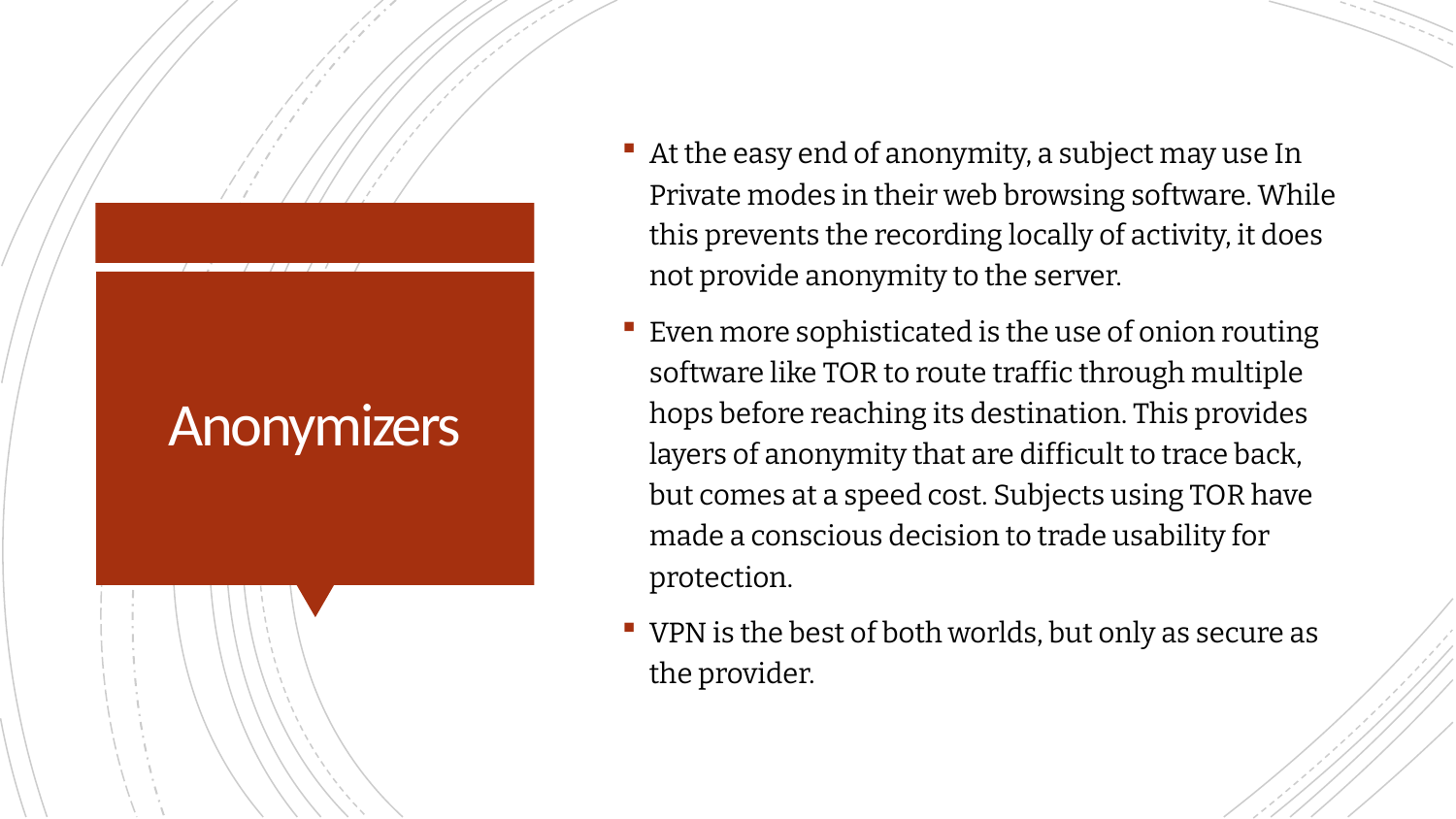

At the easy end of anonymity, a subject may use In Private modes in their web browsing software. While this prevents the recording locally of activity, it does not provide anonymity to the server.
Even more sophisticated is the use of onion routing software like TOR to route traffic through multiple hops before reaching its destination. This provides layers of anonymity that are difficult to trace back, but comes at a speed cost. Subjects using TOR have made a conscious decision to trade usability for protection.
VPN is the best of both worlds, but only as secure as the provider.
# Anonymizers